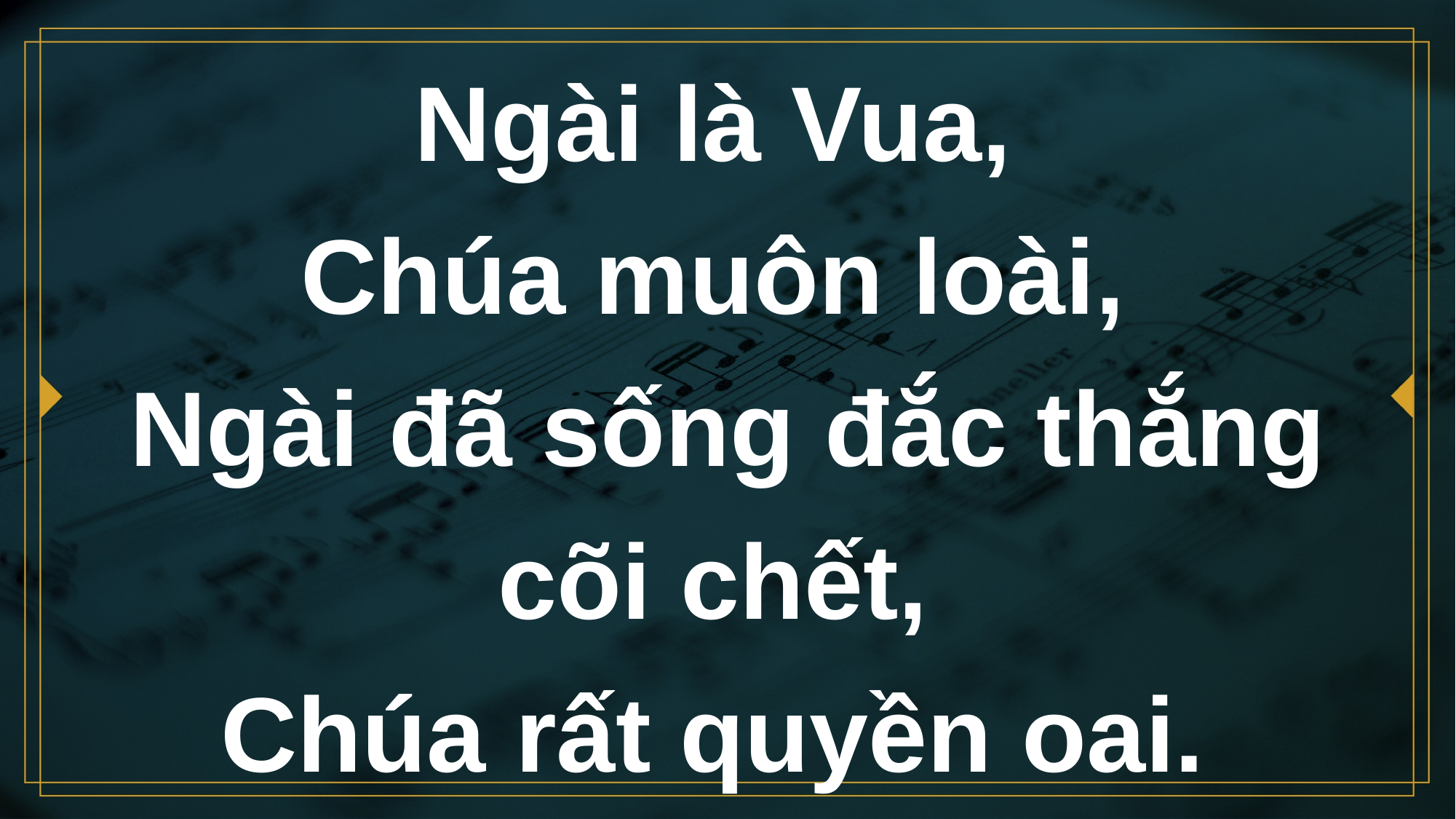

# Ngài là Vua, Chúa muôn loài, Ngài đã sống đắc thắng cõi chết, Chúa rất quyền oai.